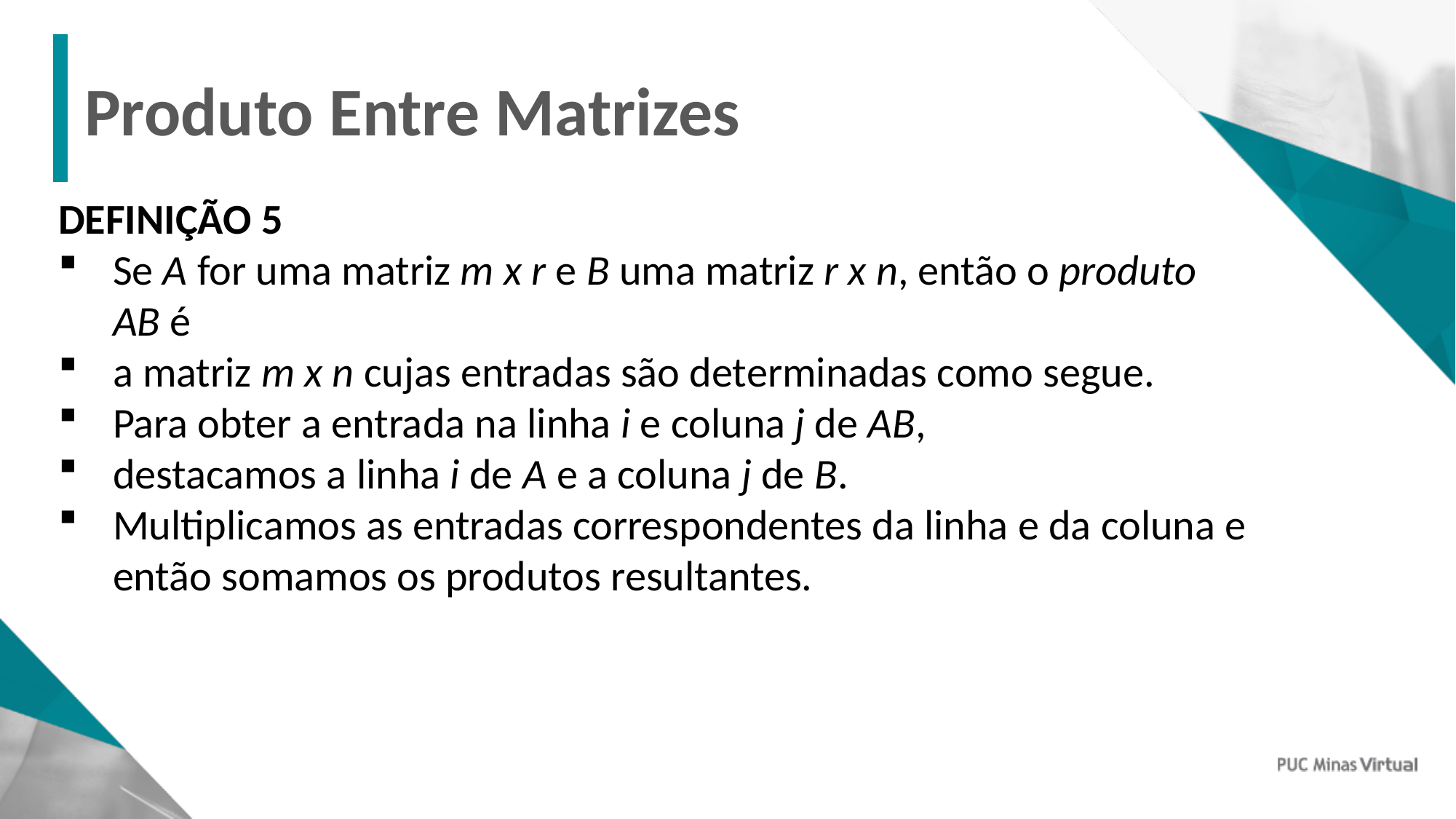

# Produto Entre Matrizes

TÍTULO
FONTE CALIBRI 45  (TAMANHO MÁX.)
(O tamanho da fonte pode variar dependendo da quantidade de caracteres.)
DEFINIÇÃO 5
Se A for uma matriz m x r e B uma matriz r x n, então o produto AB é
a matriz m x n cujas entradas são determinadas como segue.
Para obter a entrada na linha i e coluna j de AB,
destacamos a linha i de A e a coluna j de B.
Multiplicamos as entradas correspondentes da linha e da coluna e então somamos os produtos resultantes.